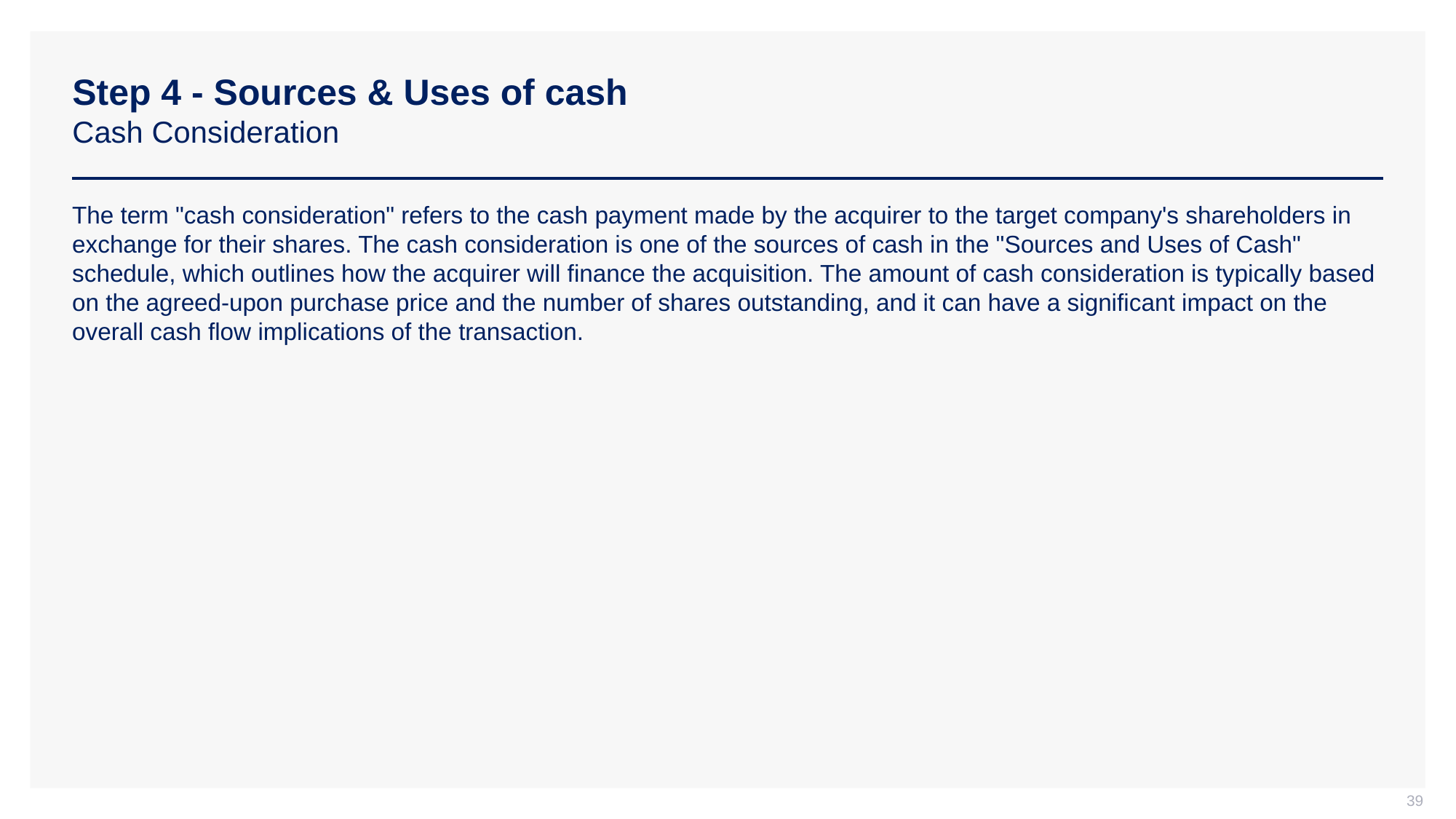

# Step 4 - Sources & Uses of cash Cash Consideration
The term "cash consideration" refers to the cash payment made by the acquirer to the target company's shareholders in exchange for their shares. The cash consideration is one of the sources of cash in the "Sources and Uses of Cash" schedule, which outlines how the acquirer will finance the acquisition. The amount of cash consideration is typically based on the agreed-upon purchase price and the number of shares outstanding, and it can have a significant impact on the overall cash flow implications of the transaction.
39